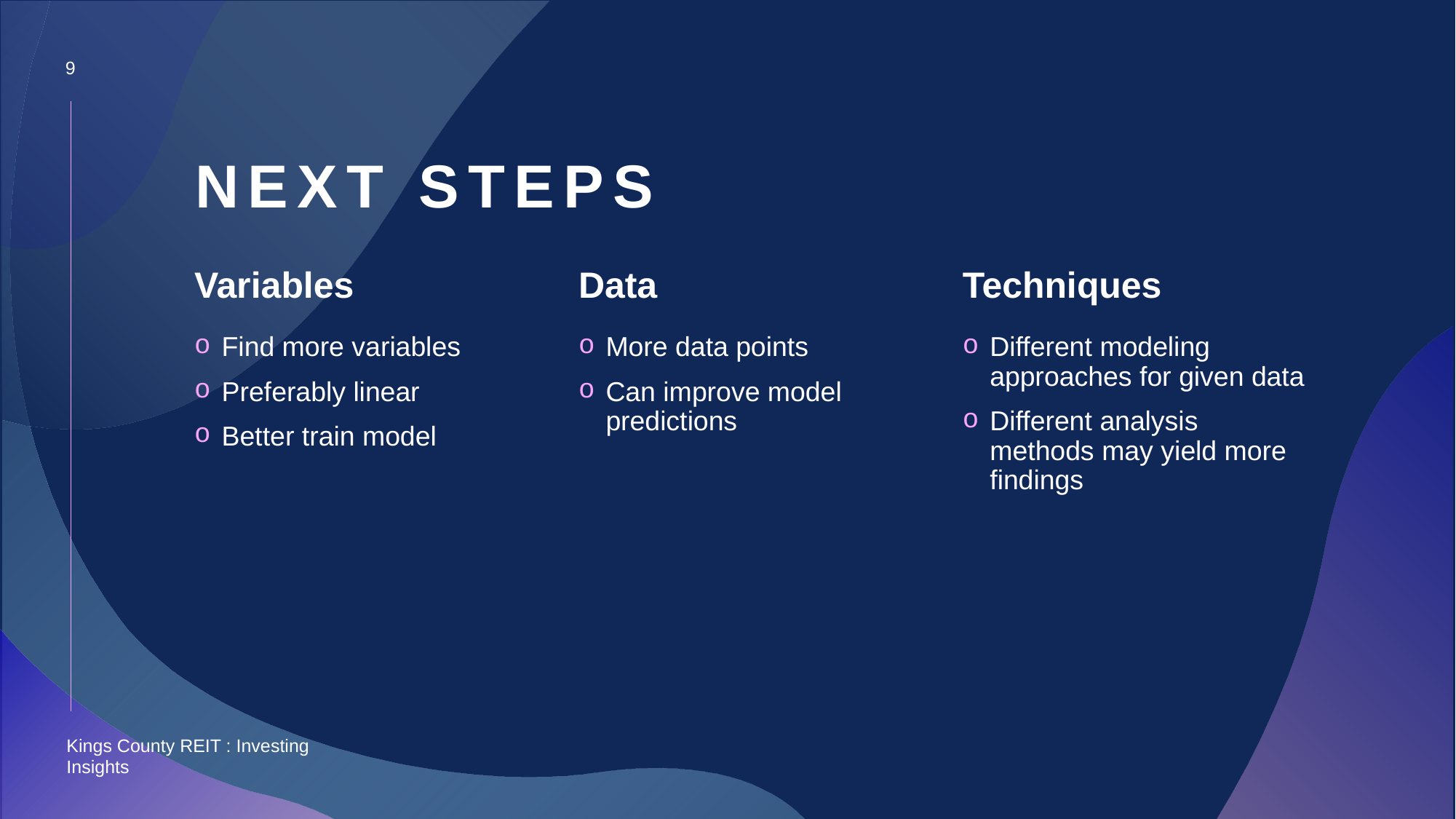

9
# Next steps
Variables

Data
Techniques
Find more variables
Preferably linear
Better train model​

More data points
Can improve model predictions

Different modeling approaches for given data
Different analysis methods may yield more findings​

Kings County REIT : Investing Insights